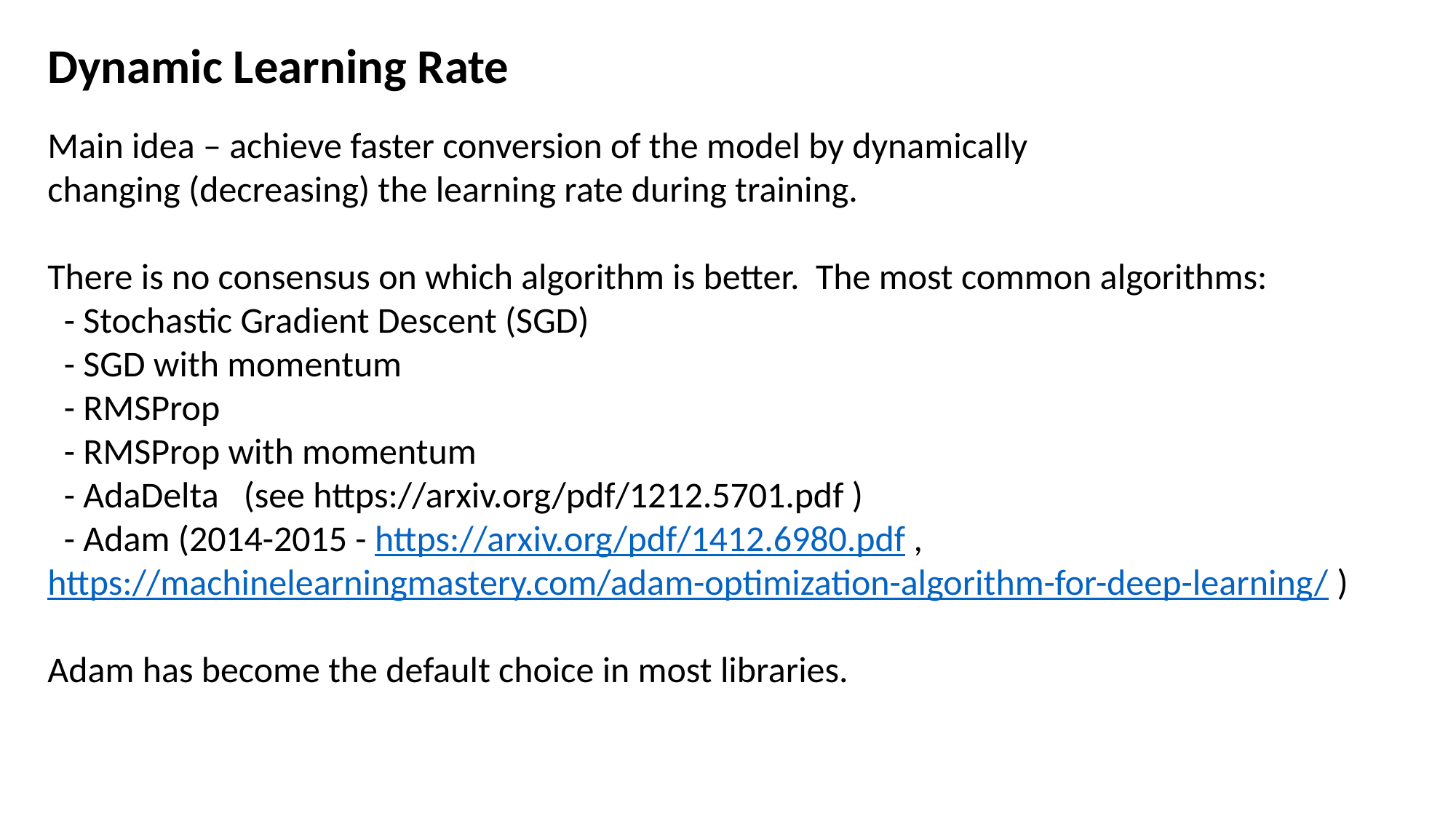

Dynamic Learning Rate
Main idea – achieve faster conversion of the model by dynamically
changing (decreasing) the learning rate during training.

There is no consensus on which algorithm is better.  The most common algorithms:
  - Stochastic Gradient Descent (SGD)
  - SGD with momentum
  - RMSProp
  - RMSProp with momentum
  - AdaDelta   (see https://arxiv.org/pdf/1212.5701.pdf )
  - Adam (2014-2015 - https://arxiv.org/pdf/1412.6980.pdf ,  https://machinelearningmastery.com/adam-optimization-algorithm-for-deep-learning/ )

Adam has become the default choice in most libraries.